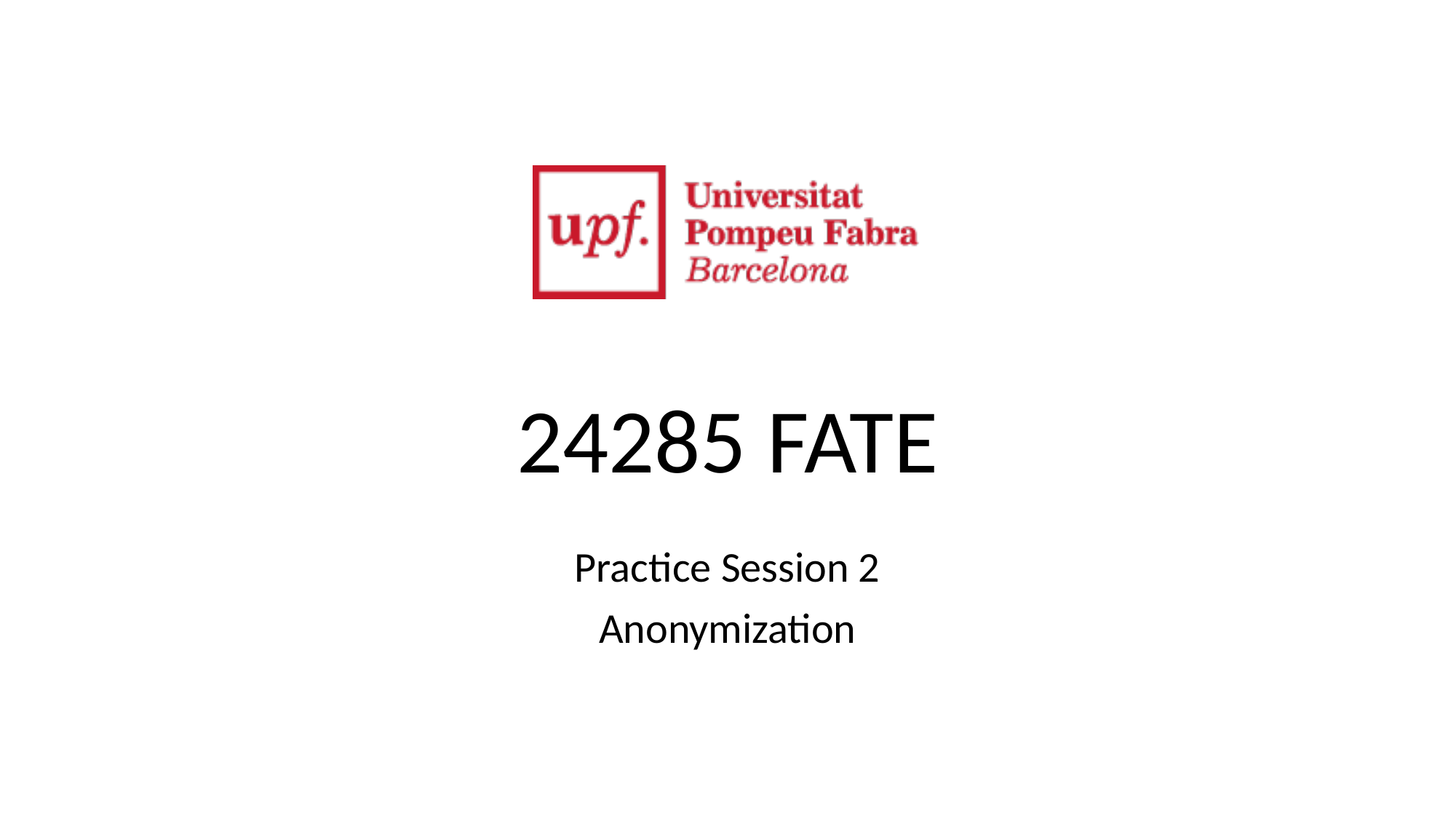

# 24285 FATE
Practice Session 2
Anonymization